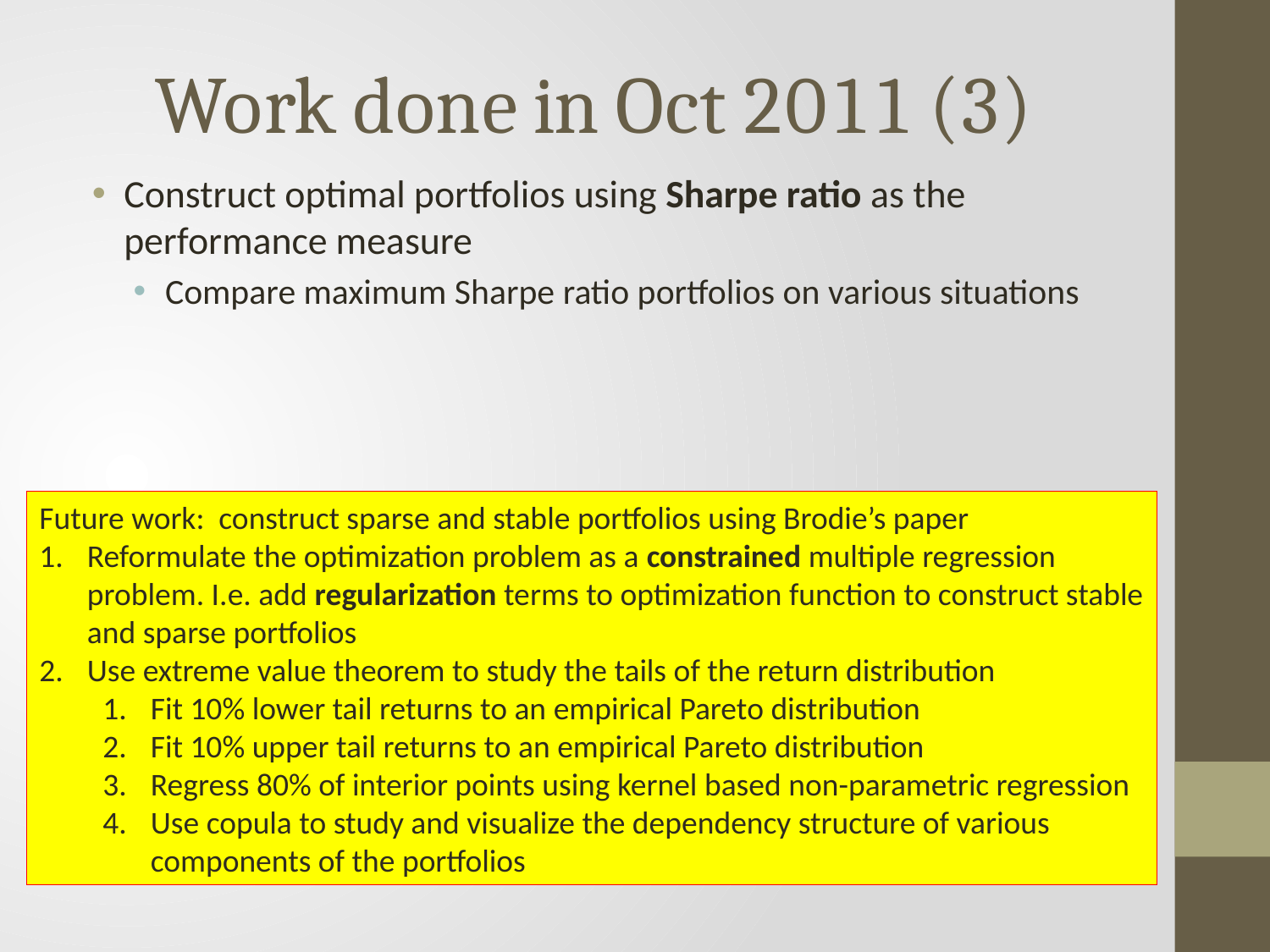

# Work done in Oct 2011 (3)
Construct optimal portfolios using Sharpe ratio as the performance measure
Compare maximum Sharpe ratio portfolios on various situations

Future work:  construct sparse and stable portfolios using Brodie’s paper
Reformulate the optimization problem as a constrained multiple regression problem. I.e. add regularization terms to optimization function to construct stable and sparse portfolios
Use extreme value theorem to study the tails of the return distribution
Fit 10% lower tail returns to an empirical Pareto distribution
Fit 10% upper tail returns to an empirical Pareto distribution
Regress 80% of interior points using kernel based non-parametric regression
Use copula to study and visualize the dependency structure of various components of the portfolios